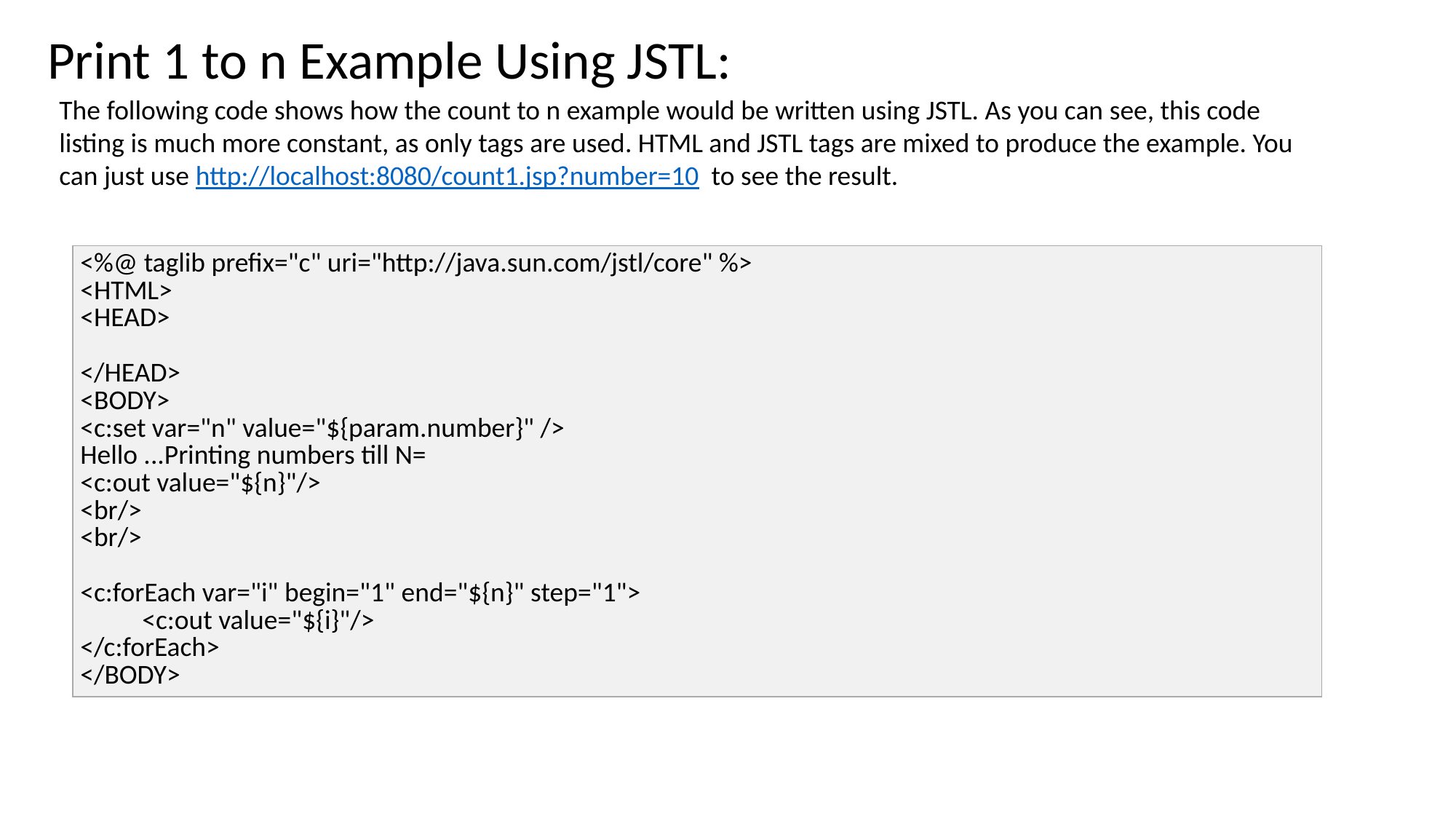

Print 1 to n Example Using JSTL:
The following code shows how the count to n example would be written using JSTL. As you can see, this code listing is much more constant, as only tags are used. HTML and JSTL tags are mixed to produce the example. You can just use http://localhost:8080/count1.jsp?number=10  to see the result.
| <%@ taglib prefix="c" uri="http://java.sun.com/jstl/core" %> <HTML> <HEAD> </HEAD> <BODY> <c:set var="n" value="${param.number}" /> Hello ...Printing numbers till N= <c:out value="${n}"/> <br/> <br/> <c:forEach var="i" begin="1" end="${n}" step="1"> <c:out value="${i}"/> </c:forEach> </BODY> |
| --- |